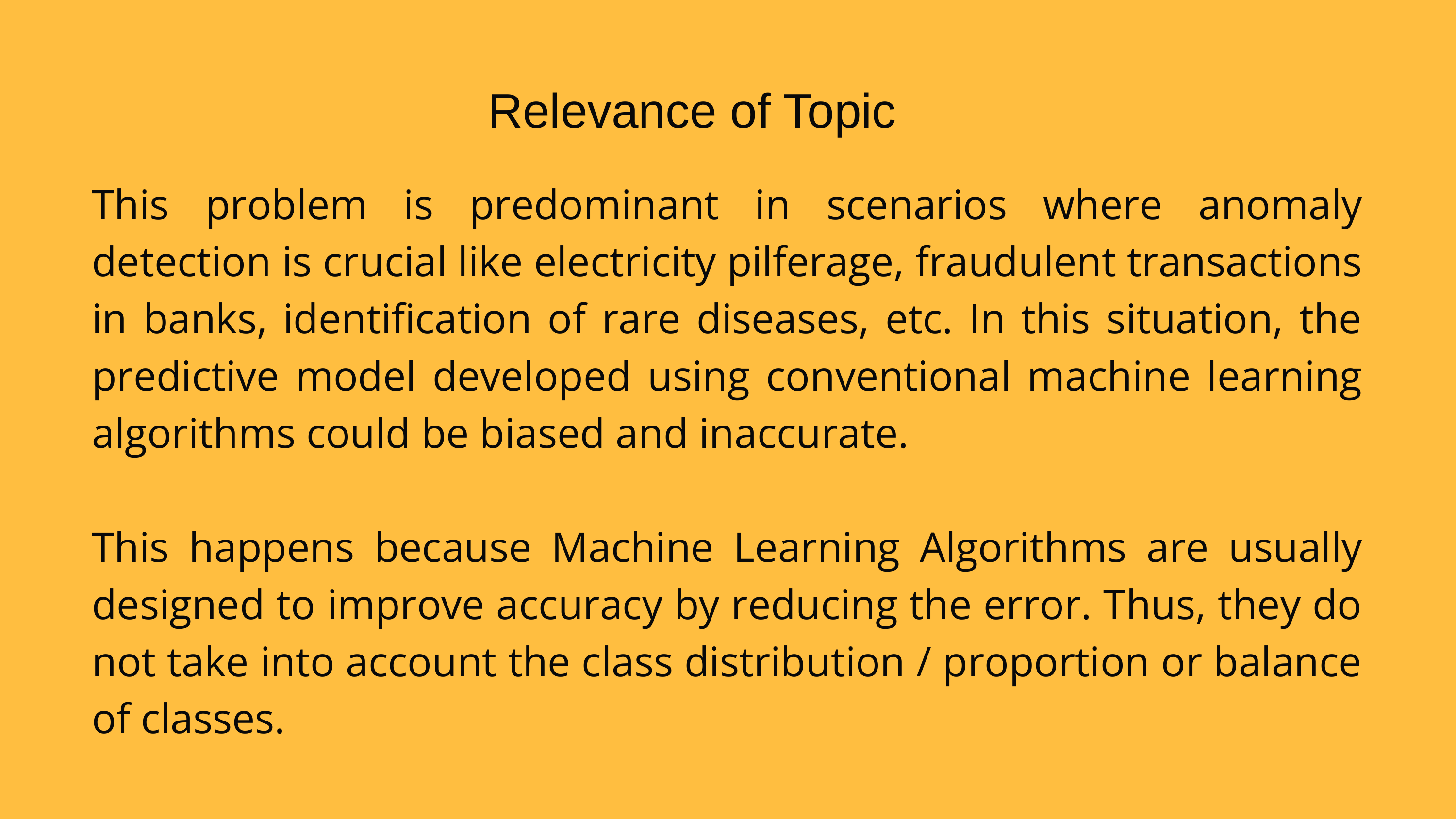

Relevance of Topic
This problem is predominant in scenarios where anomaly detection is crucial like electricity pilferage, fraudulent transactions in banks, identification of rare diseases, etc. In this situation, the predictive model developed using conventional machine learning algorithms could be biased and inaccurate.

This happens because Machine Learning Algorithms are usually designed to improve accuracy by reducing the error. Thus, they do not take into account the class distribution / proportion or balance of classes.